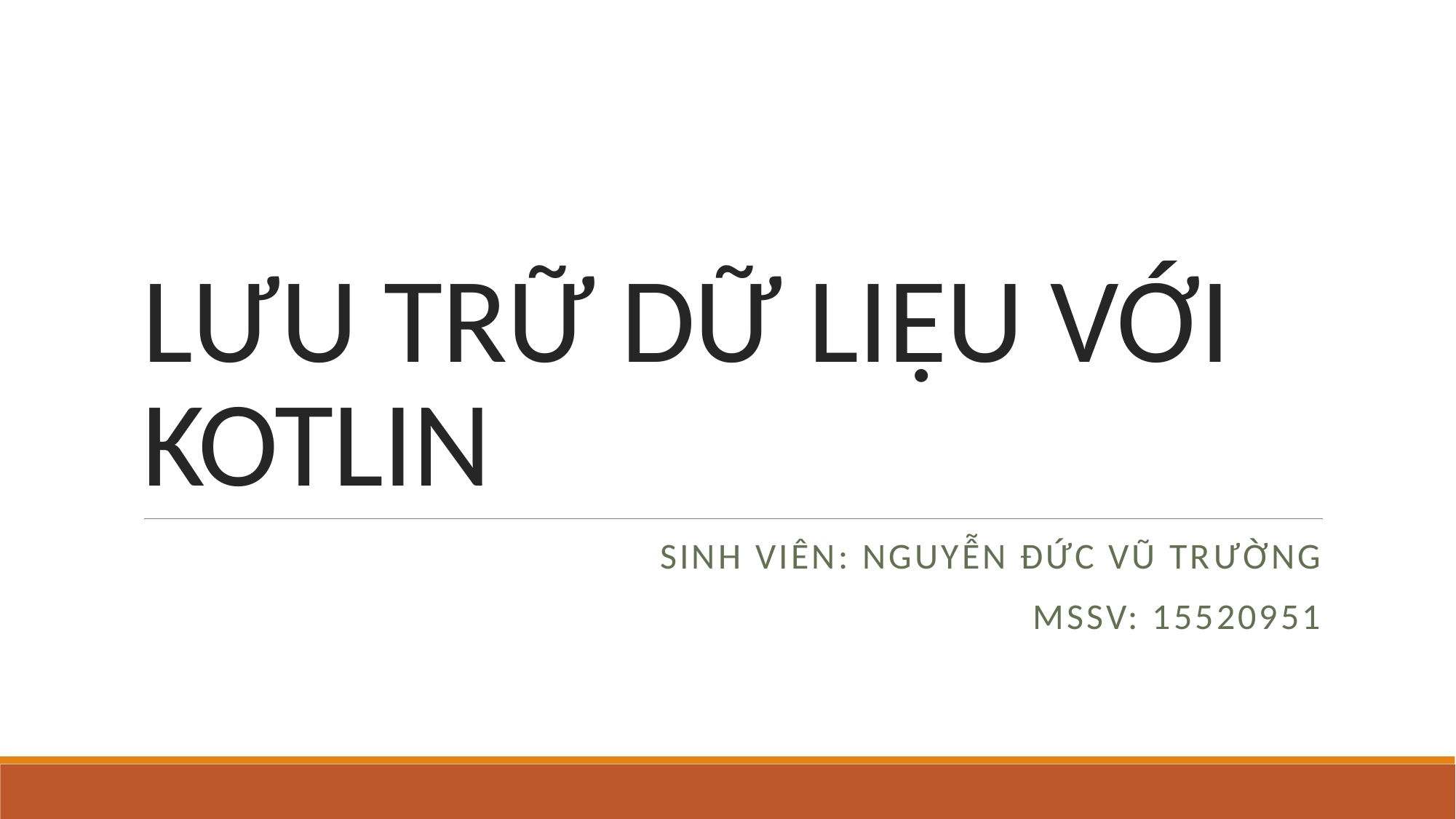

# LƯU TRỮ DỮ LIỆU VỚI KOTLIN
Sinh viên: nguyễn đức vũ trường
Mssv: 15520951